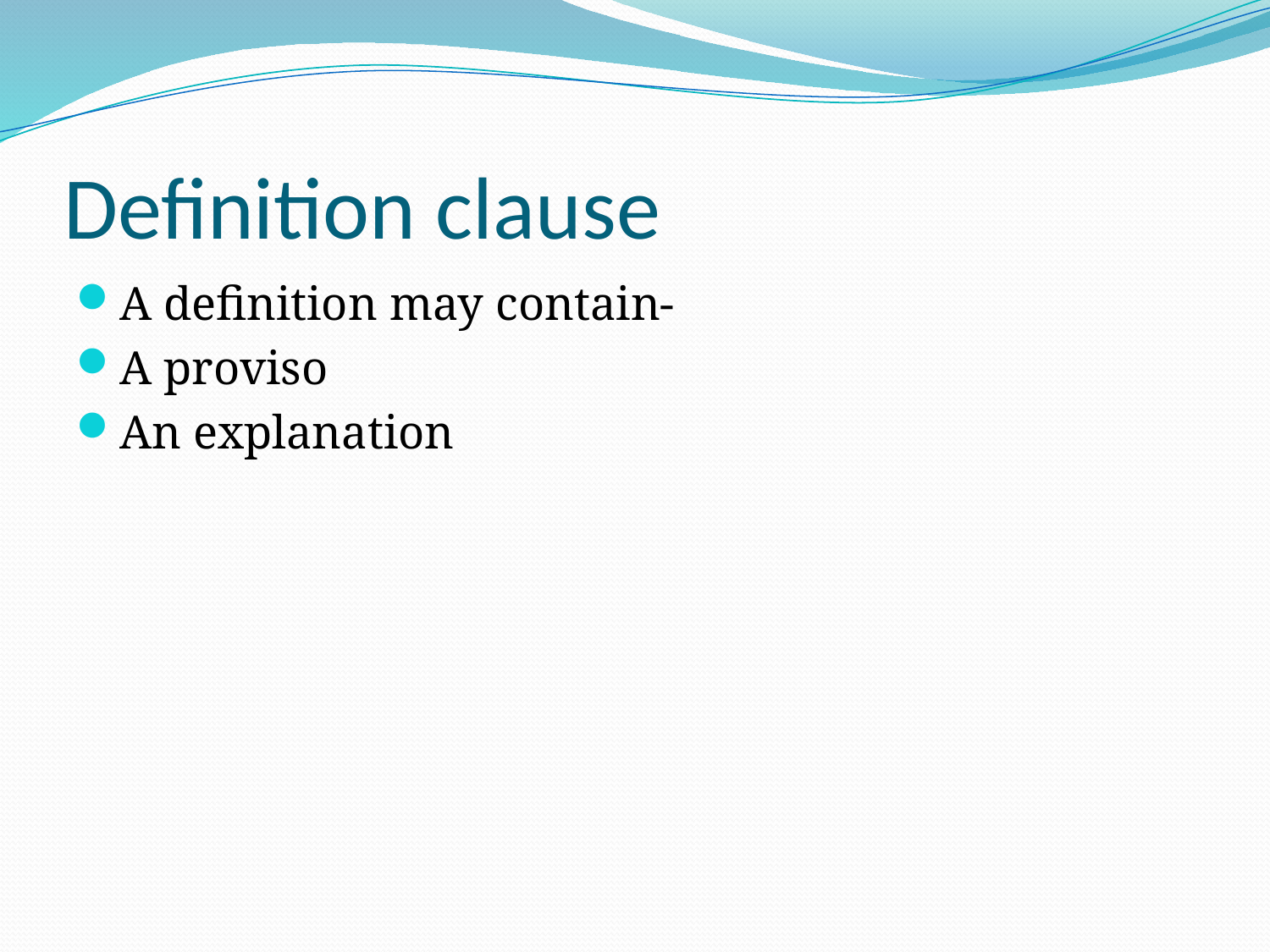

# Definition clause
A definition may contain-
A proviso
An explanation